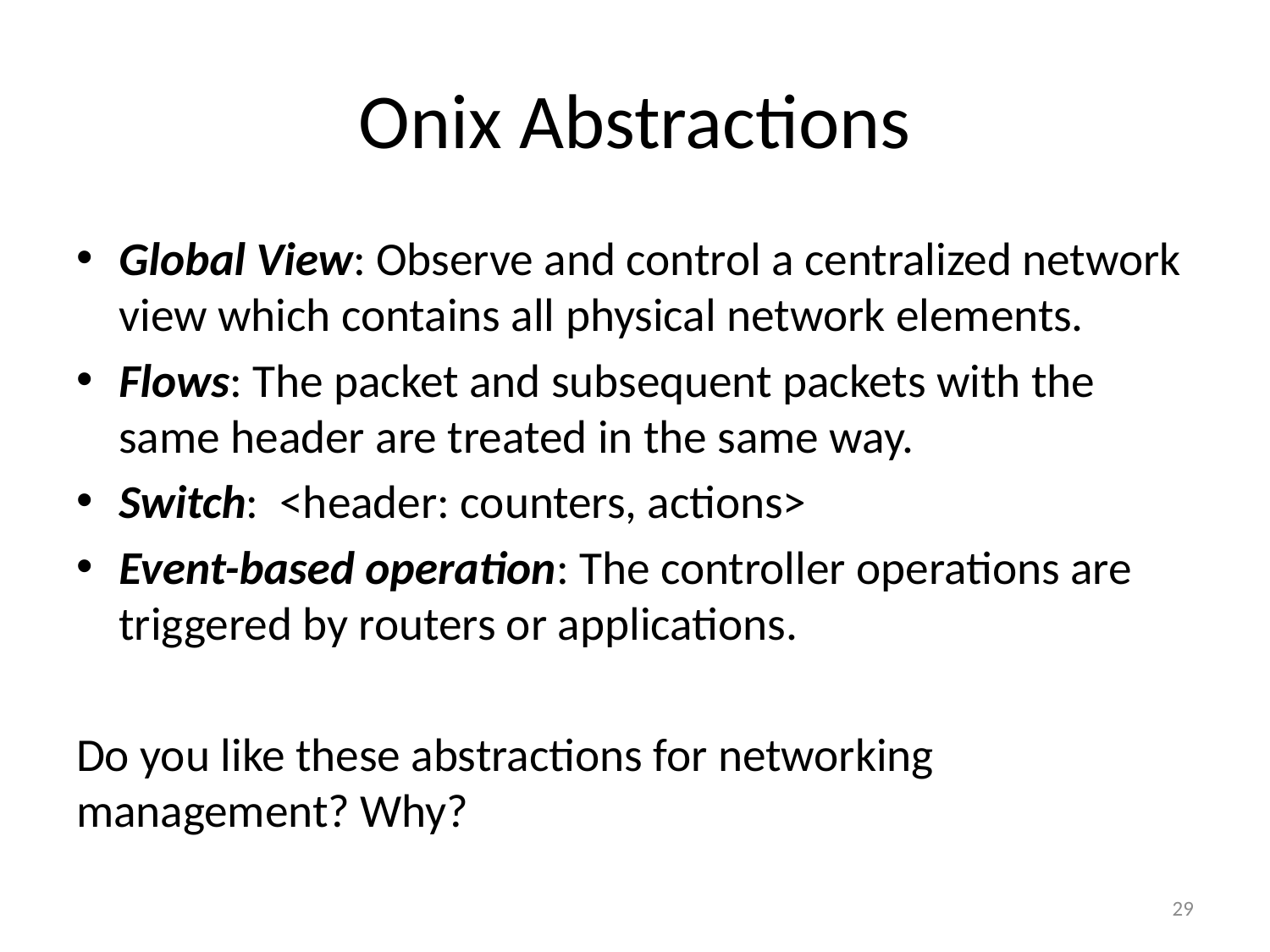

# Onix Abstractions
Global View: Observe and control a centralized network view which contains all physical network elements.
Flows: The packet and subsequent packets with the same header are treated in the same way.
Switch:  <header: counters, actions>
Event-based operation: The controller operations are triggered by routers or applications.

Do you like these abstractions for networking management? Why?

29